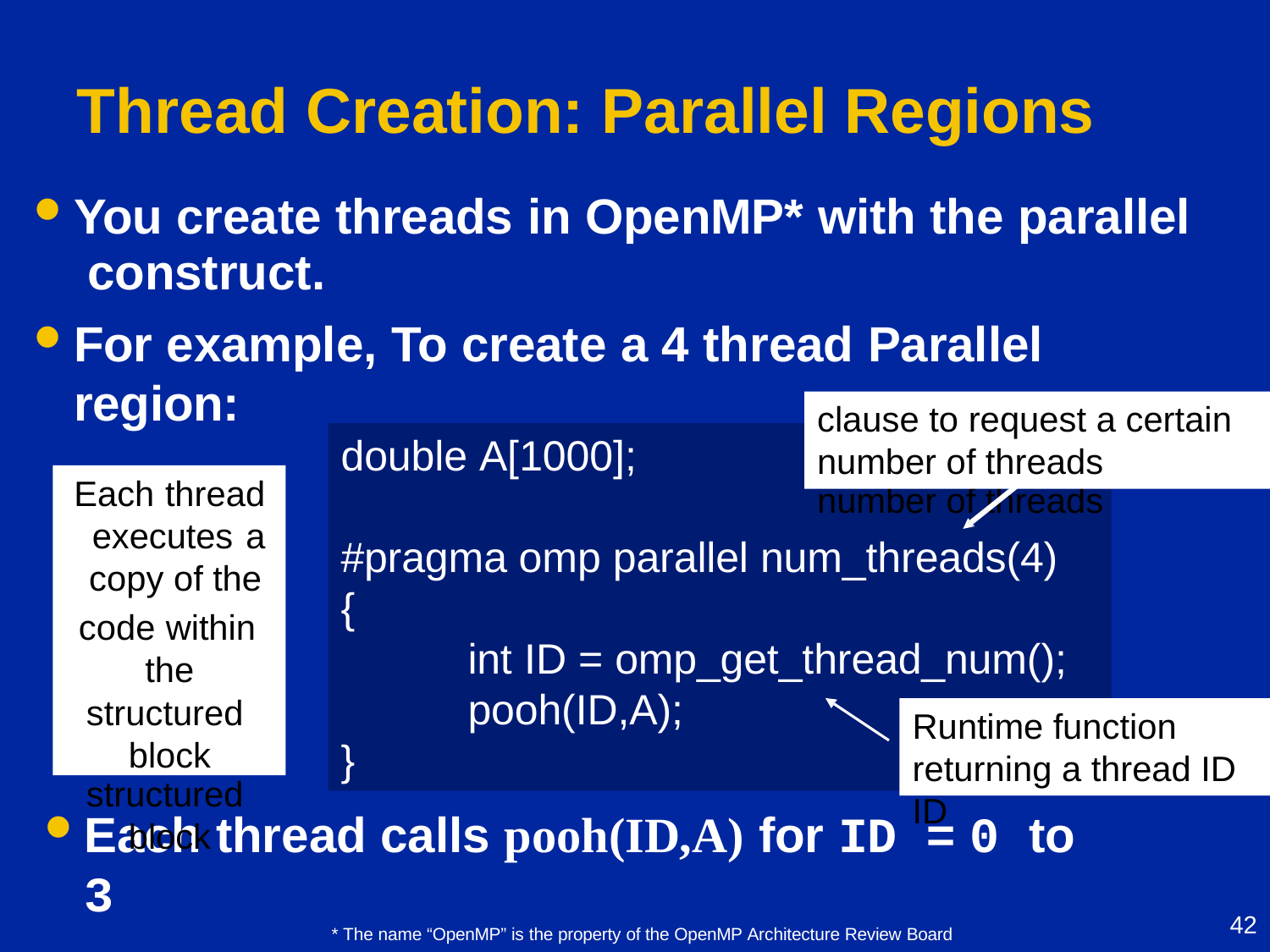

# Thread Creation: Parallel Regions
You create threads in OpenMP* with the parallel  construct.
For example, To create a 4 thread Parallel region:

clause to request a certain
number of threads
clause to request a certain
number of threads

double A[1000];
Each thread  executes a  copy of the
code within  the  structured  block
Each thread
executes	a  copy of the
code within  the  structured  block

#pragma omp parallel num_threads(4)
{
int ID = omp_get_thread_num();
pooh(ID,A);

Runtime function  returning a thread ID
Runtime function
returning a thread ID
}
Each thread calls pooh(ID,A) for ID = 0 to 3
42
* The name “OpenMP” is the property of the OpenMP Architecture Review Board